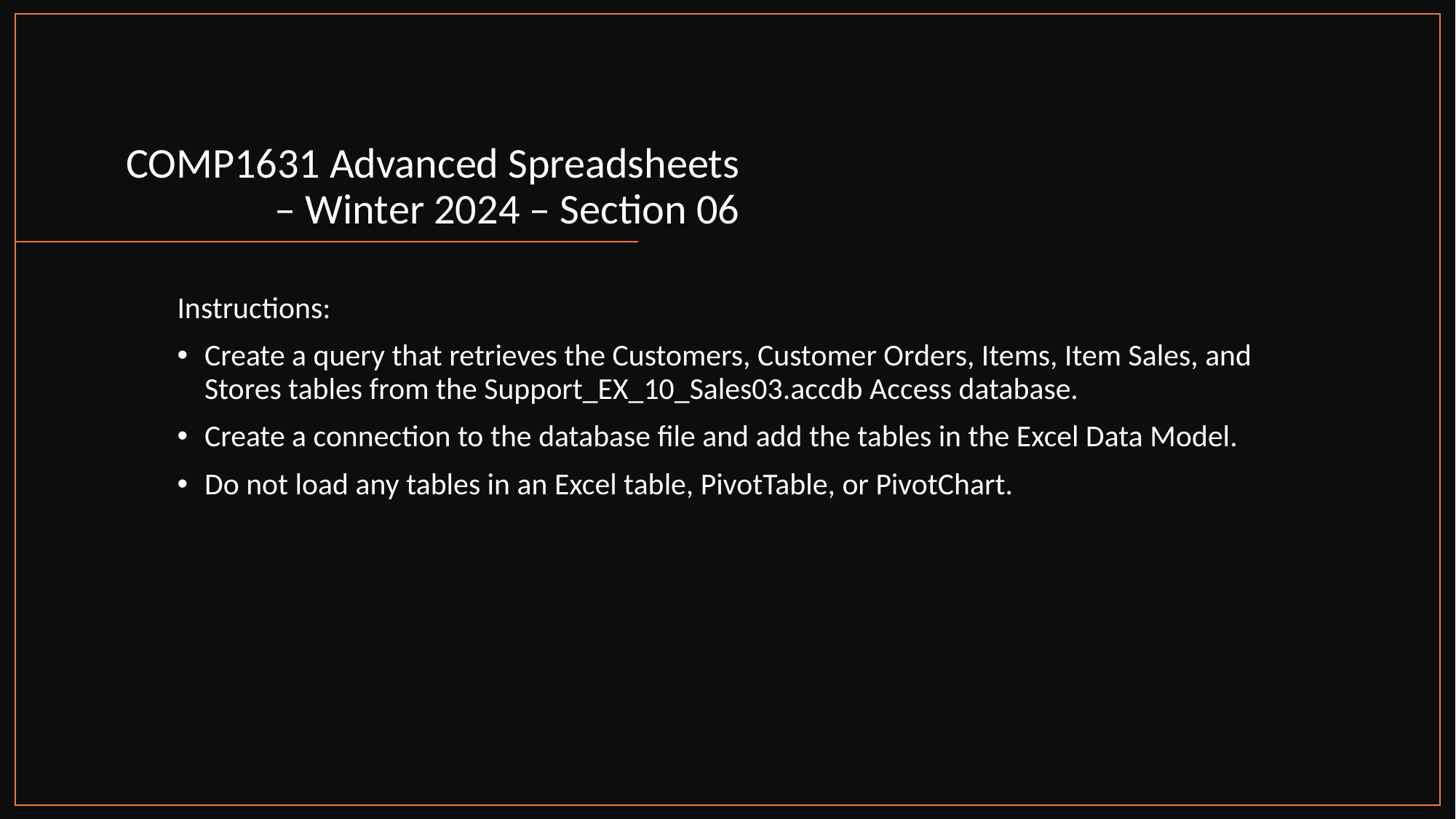

# COMP1631 Advanced Spreadsheets – Winter 2024 – Section 06
Instructions:
Create a query that retrieves the Customers, Customer Orders, Items, Item Sales, and Stores tables from the Support_EX_10_Sales03.accdb Access database.
Create a connection to the database file and add the tables in the Excel Data Model.
Do not load any tables in an Excel table, PivotTable, or PivotChart.